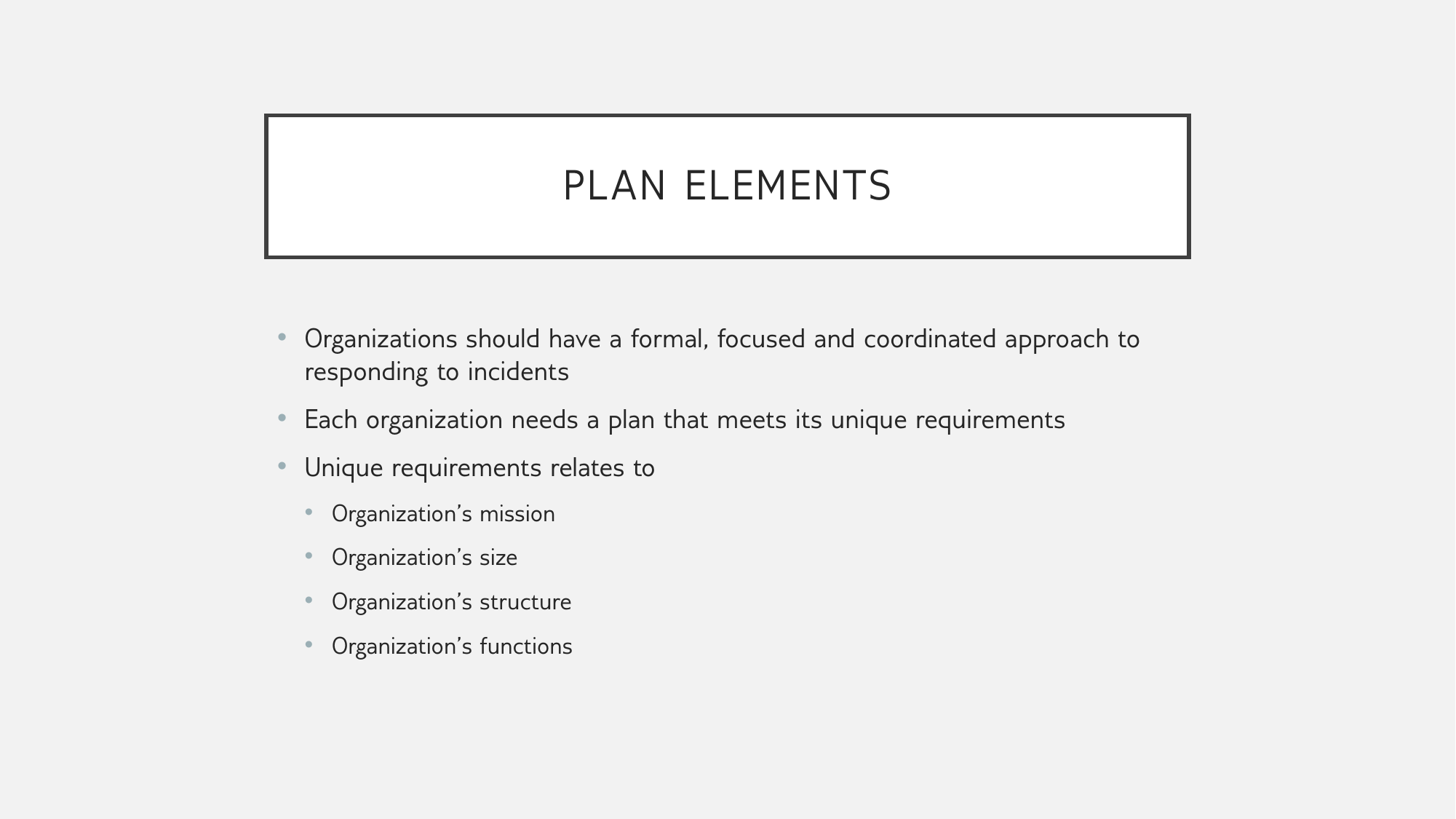

# Plan elements
Organizations should have a formal, focused and coordinated approach to responding to incidents
Each organization needs a plan that meets its unique requirements
Unique requirements relates to
Organization’s mission
Organization’s size
Organization’s structure
Organization’s functions